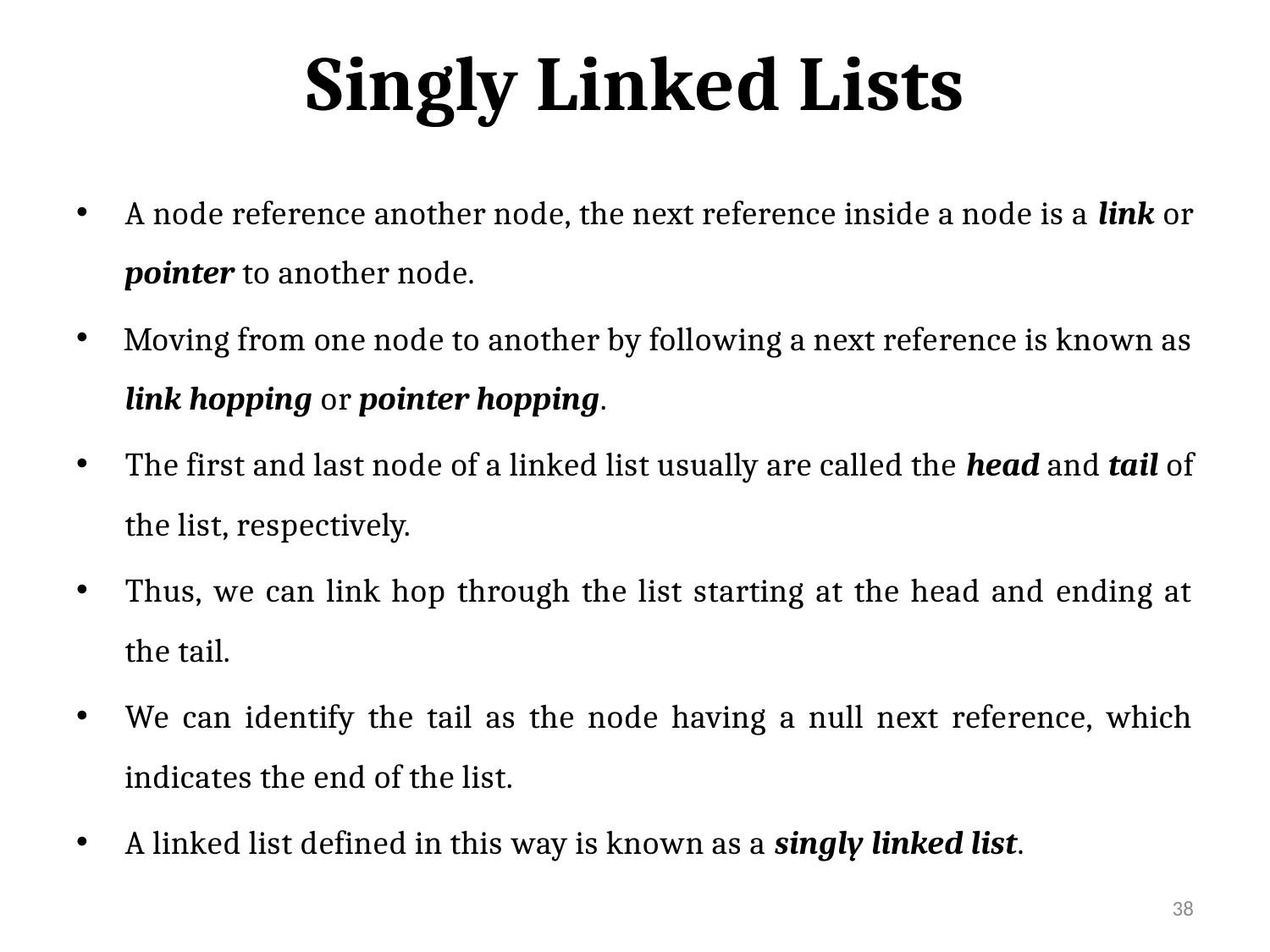

# Singly Linked Lists
A node reference another node, the next reference inside a node is a link or pointer to another node.
Moving from one node to another by following a next reference is known as link hopping or pointer hopping.
The first and last node of a linked list usually are called the head and tail of the list, respectively.
Thus, we can link hop through the list starting at the head and ending at the tail.
We can identify the tail as the node having a null next reference, which indicates the end of the list.
A linked list defined in this way is known as a singly linked list.
38